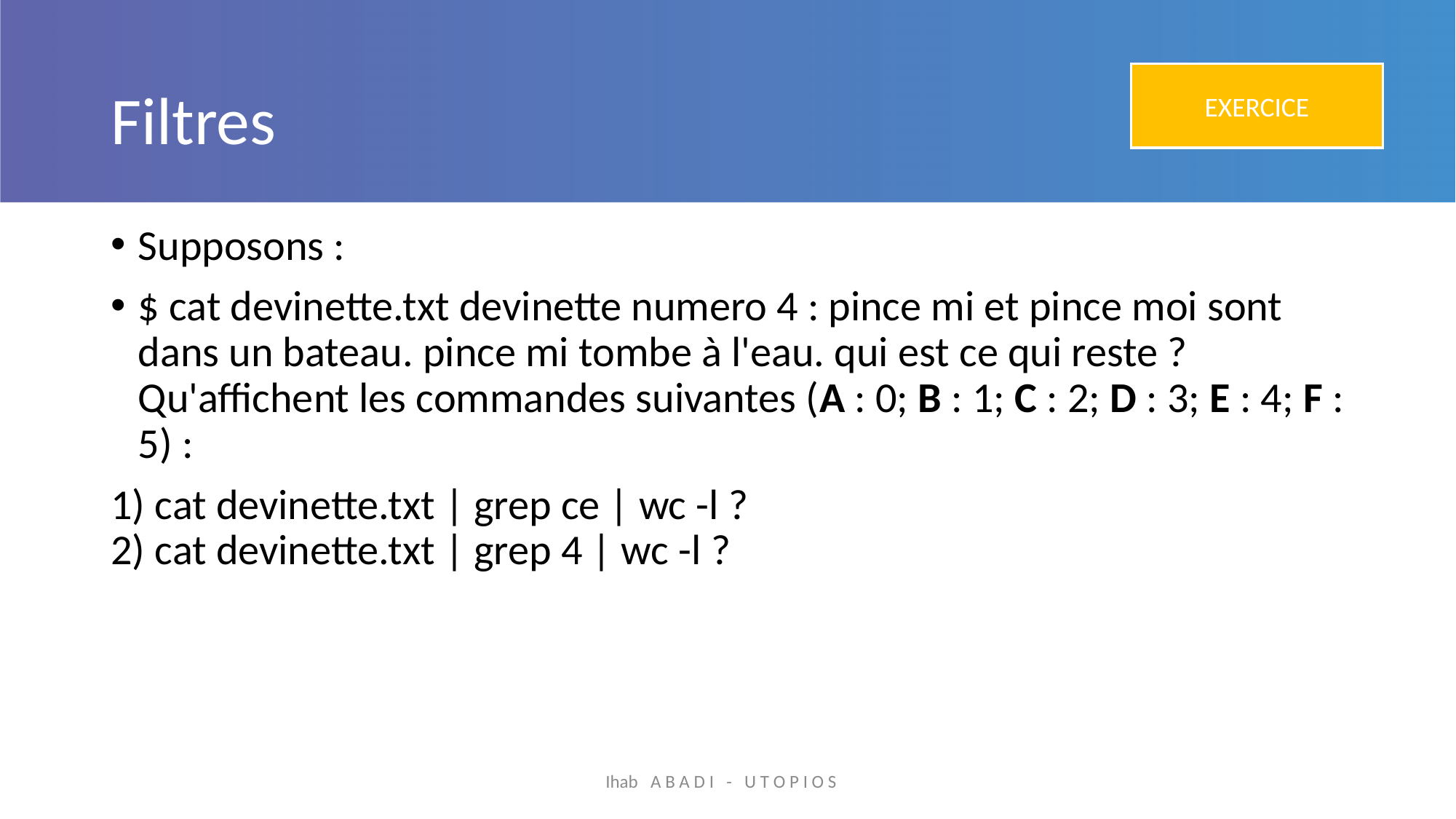

# Filtres
EXERCICE
Supposons :
$ cat devinette.txt devinette numero 4 : pince mi et pince moi sont dans un bateau. pince mi tombe à l'eau. qui est ce qui reste ? Qu'affichent les commandes suivantes (A : 0; B : 1; C : 2; D : 3; E : 4; F : 5) :
1) cat devinette.txt | grep ce | wc -l ?
2) cat devinette.txt | grep 4 | wc -l ?

Ihab   A B A D I   -   U T O P I O S